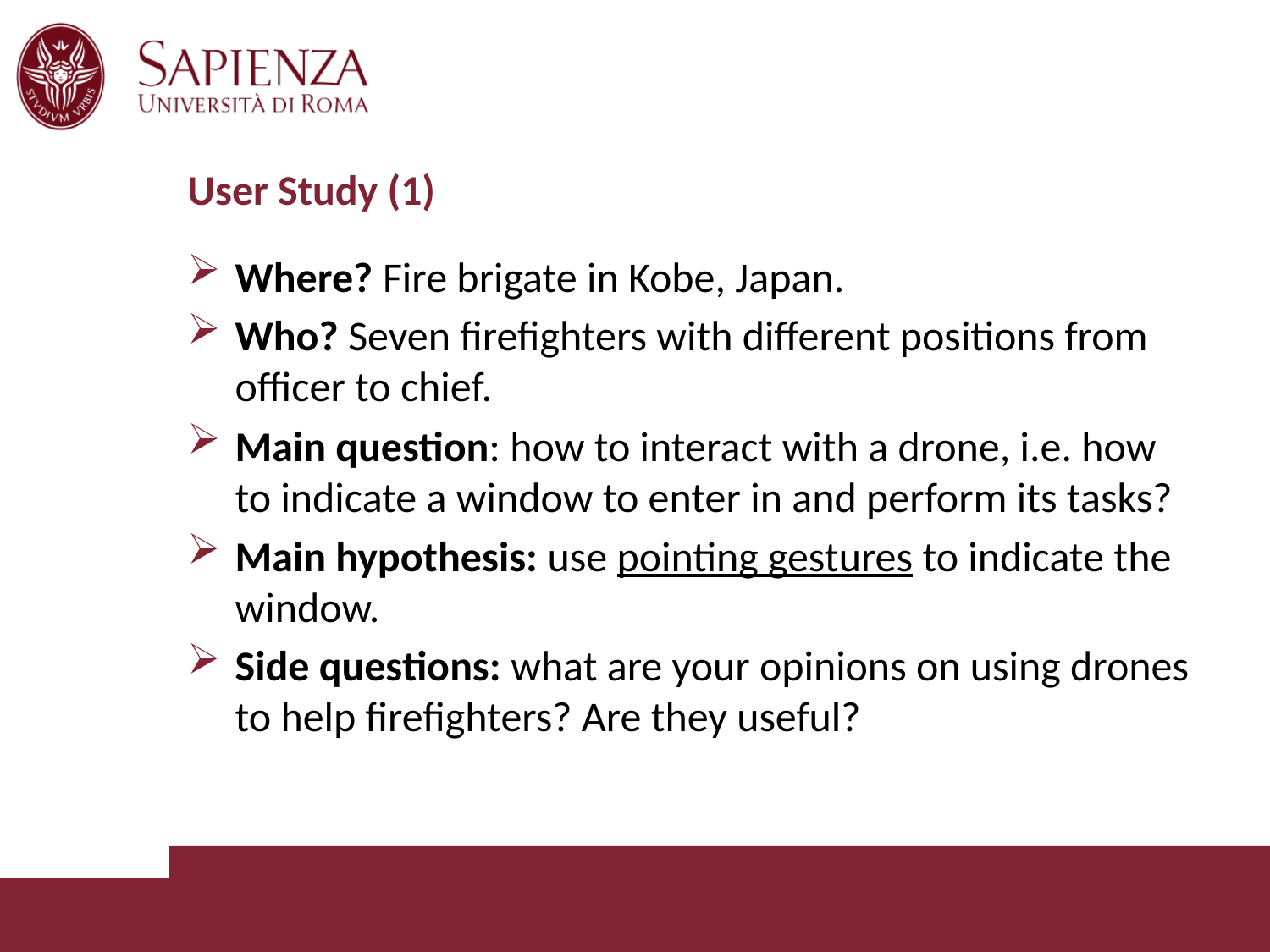

# User Study (1)
Where? Fire brigate in Kobe, Japan.
Who? Seven firefighters with different positions from officer to chief.
Main question: how to interact with a drone, i.e. how to indicate a window to enter in and perform its tasks?
Main hypothesis: use pointing gestures to indicate the window.
Side questions: what are your opinions on using drones to help firefighters? Are they useful?